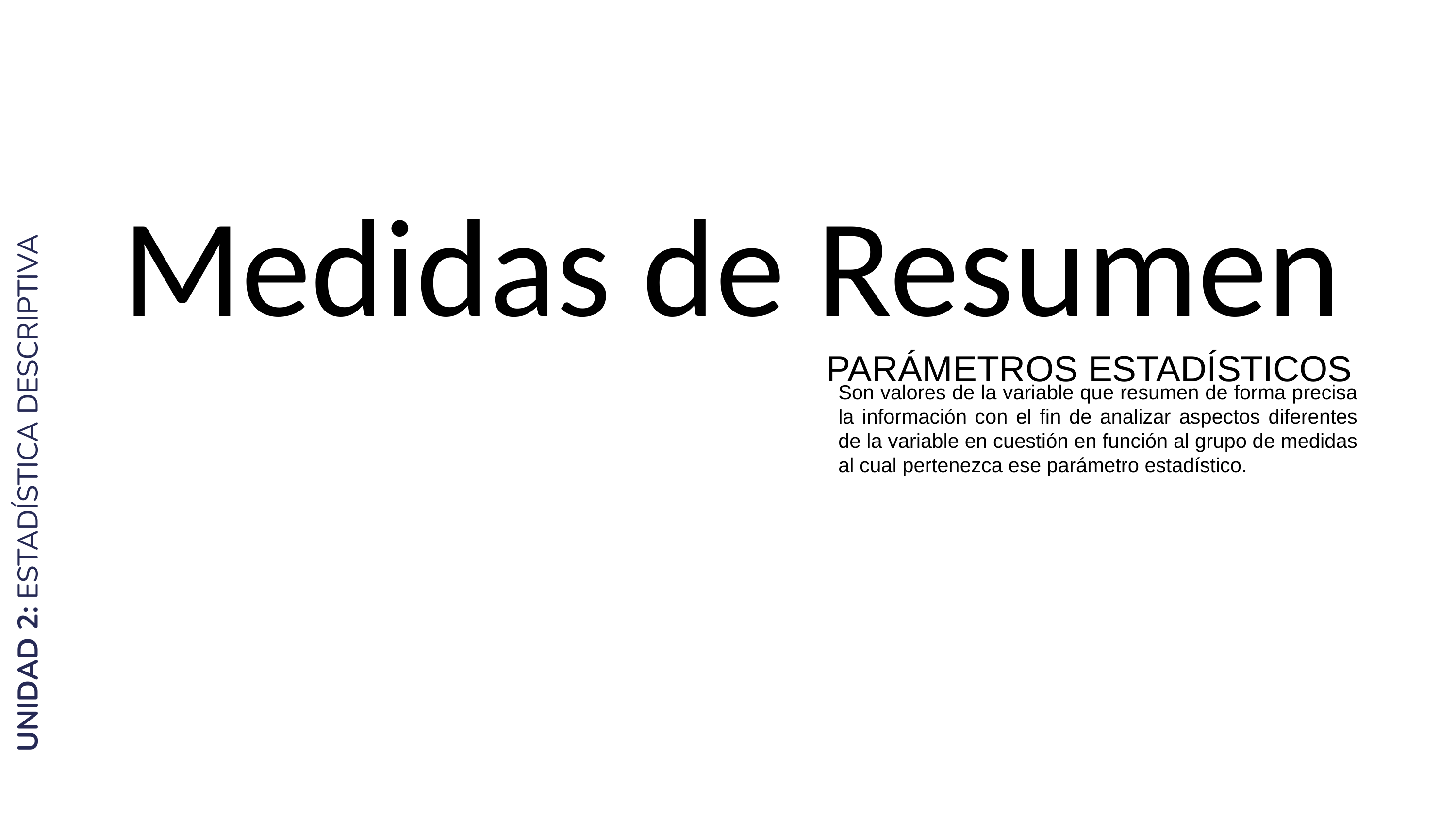

Medidas de Resumen
PARÁMETROS ESTADÍSTICOS
Son valores de la variable que resumen de forma precisa la información con el fin de analizar aspectos diferentes de la variable en cuestión en función al grupo de medidas al cual pertenezca ese parámetro estadístico.
UNIDAD 2: ESTADÍSTICA DESCRIPTIVA